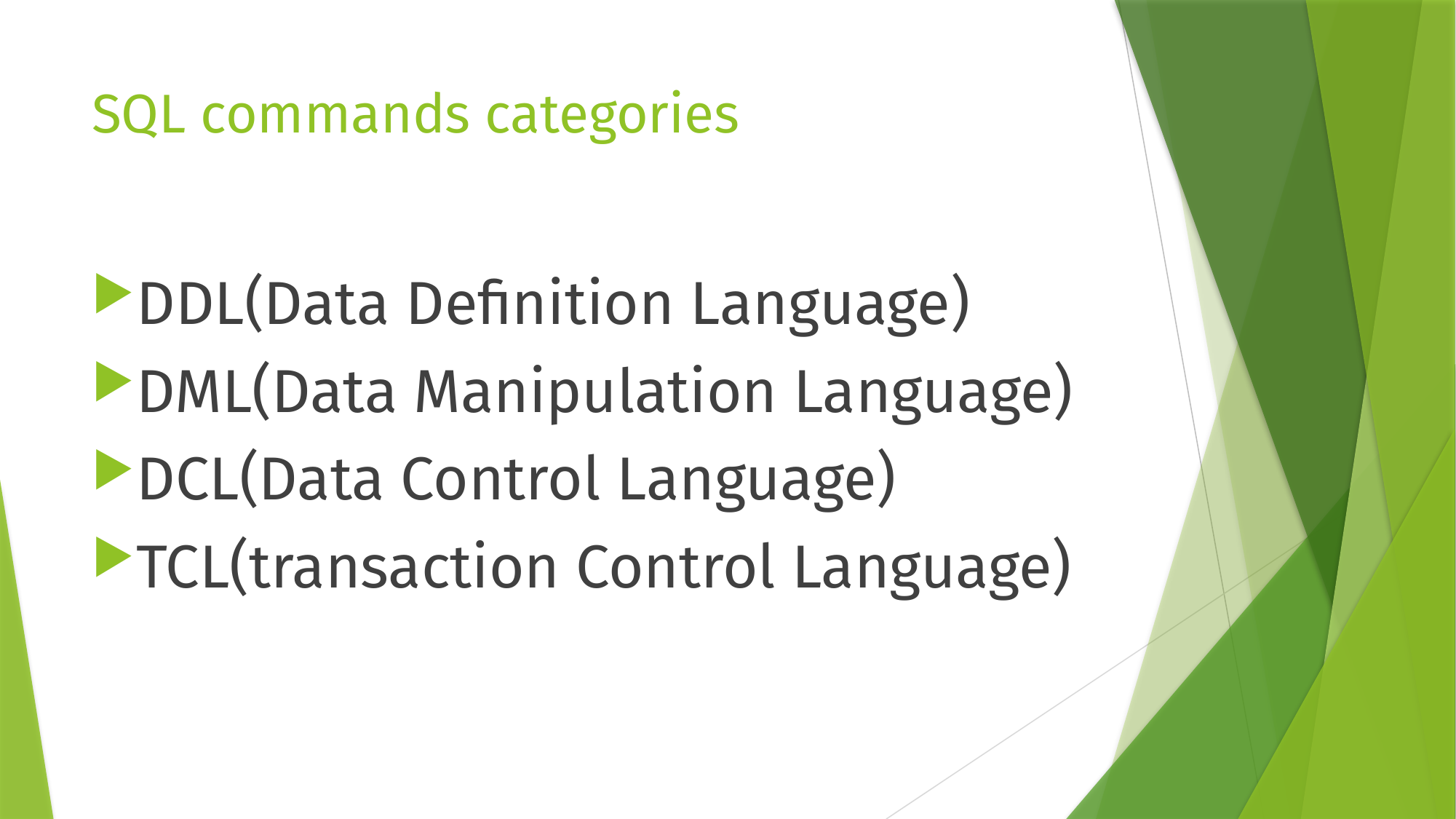

# SQL commands categories
DDL(Data Definition Language)
DML(Data Manipulation Language)
DCL(Data Control Language)
TCL(transaction Control Language)